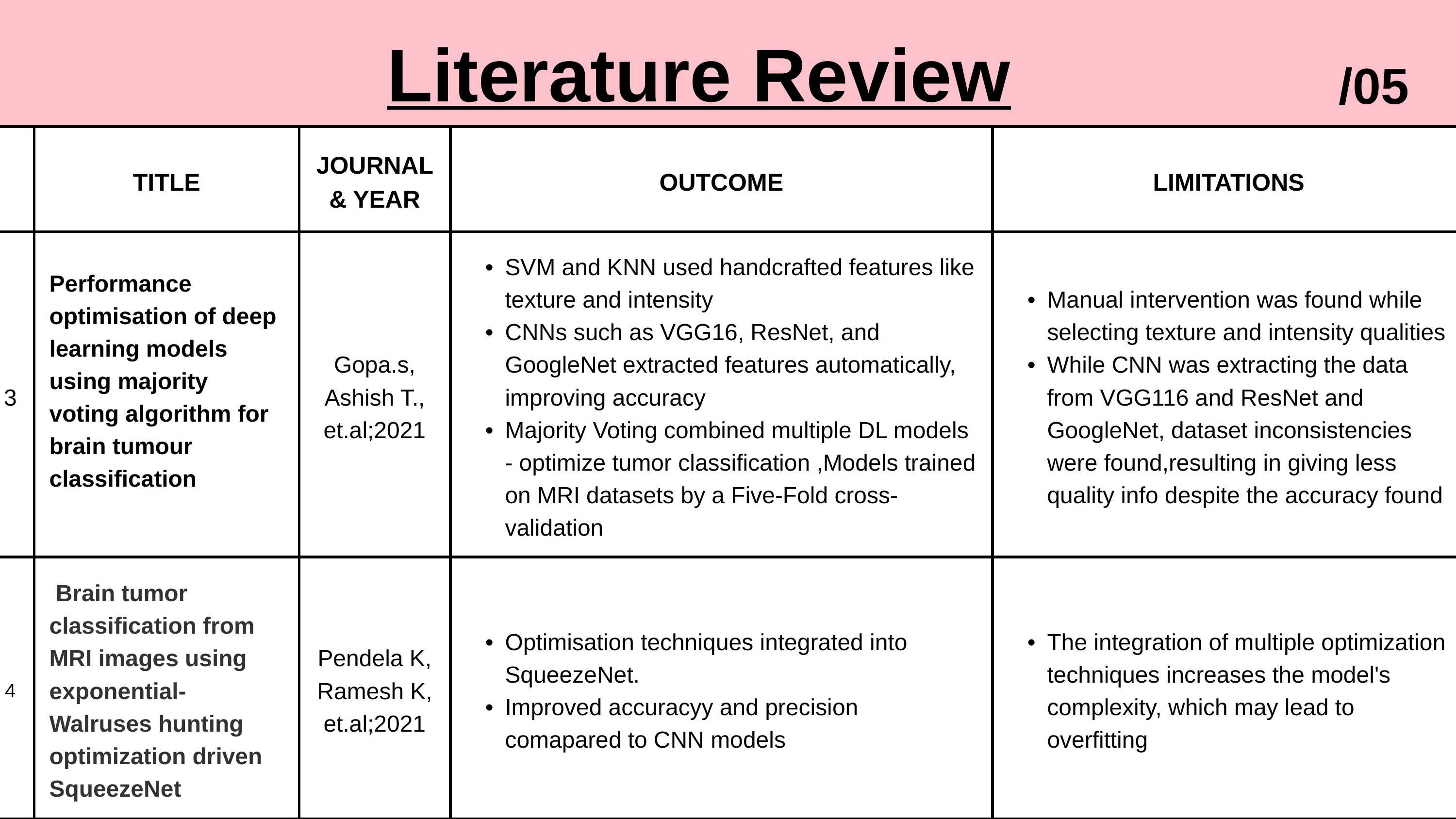

Literature Review
/05
|  | TITLE | JOURNAL & YEAR | OUTCOME | LIMITATIONS |
| --- | --- | --- | --- | --- |
| 3 | Performance optimisation of deep learning models using majority voting algorithm for brain tumour classification | Gopa.s, Ashish T., et.al;2021 | SVM and KNN used handcrafted features like texture and intensity CNNs such as VGG16, ResNet, and GoogleNet extracted features automatically, improving accuracy Majority Voting combined multiple DL models - optimize tumor classification ,Models trained on MRI datasets by a Five-Fold cross-validation | Manual intervention was found while selecting texture and intensity qualities While CNN was extracting the data from VGG116 and ResNet and GoogleNet, dataset inconsistencies were found,resulting in giving less quality info despite the accuracy found |
| 4 | Brain tumor classification from MRI images using exponential-Walruses hunting optimization driven SqueezeNet | Pendela K, Ramesh K, et.al;2021 | Optimisation techniques integrated into SqueezeNet. Improved accuracyy and precision comapared to CNN models | The integration of multiple optimization techniques increases the model's complexity, which may lead to overfitting |